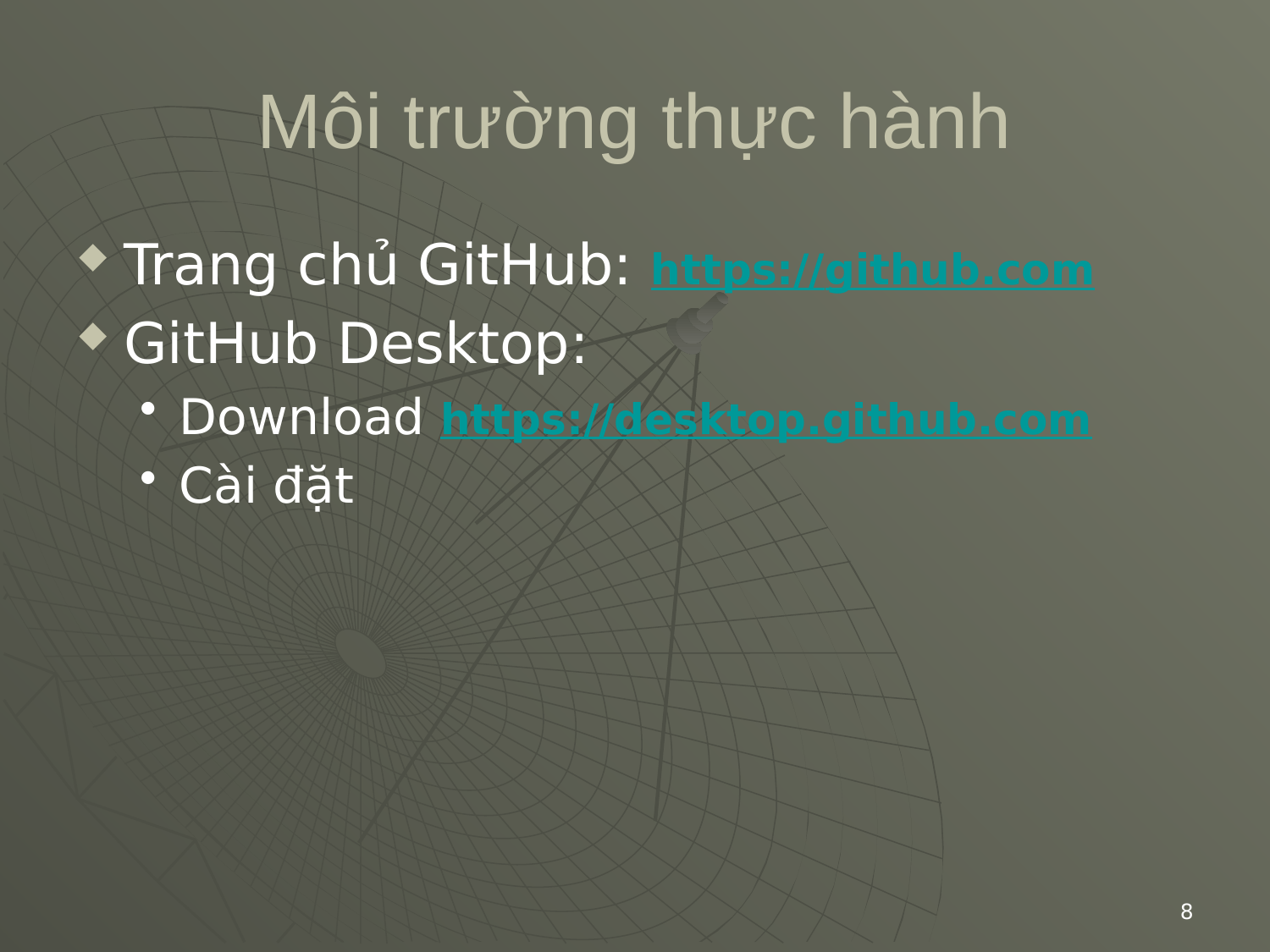

# Môi trường thực hành
Trang chủ GitHub: https://github.com
GitHub Desktop:
Download https://desktop.github.com
Cài đặt
8